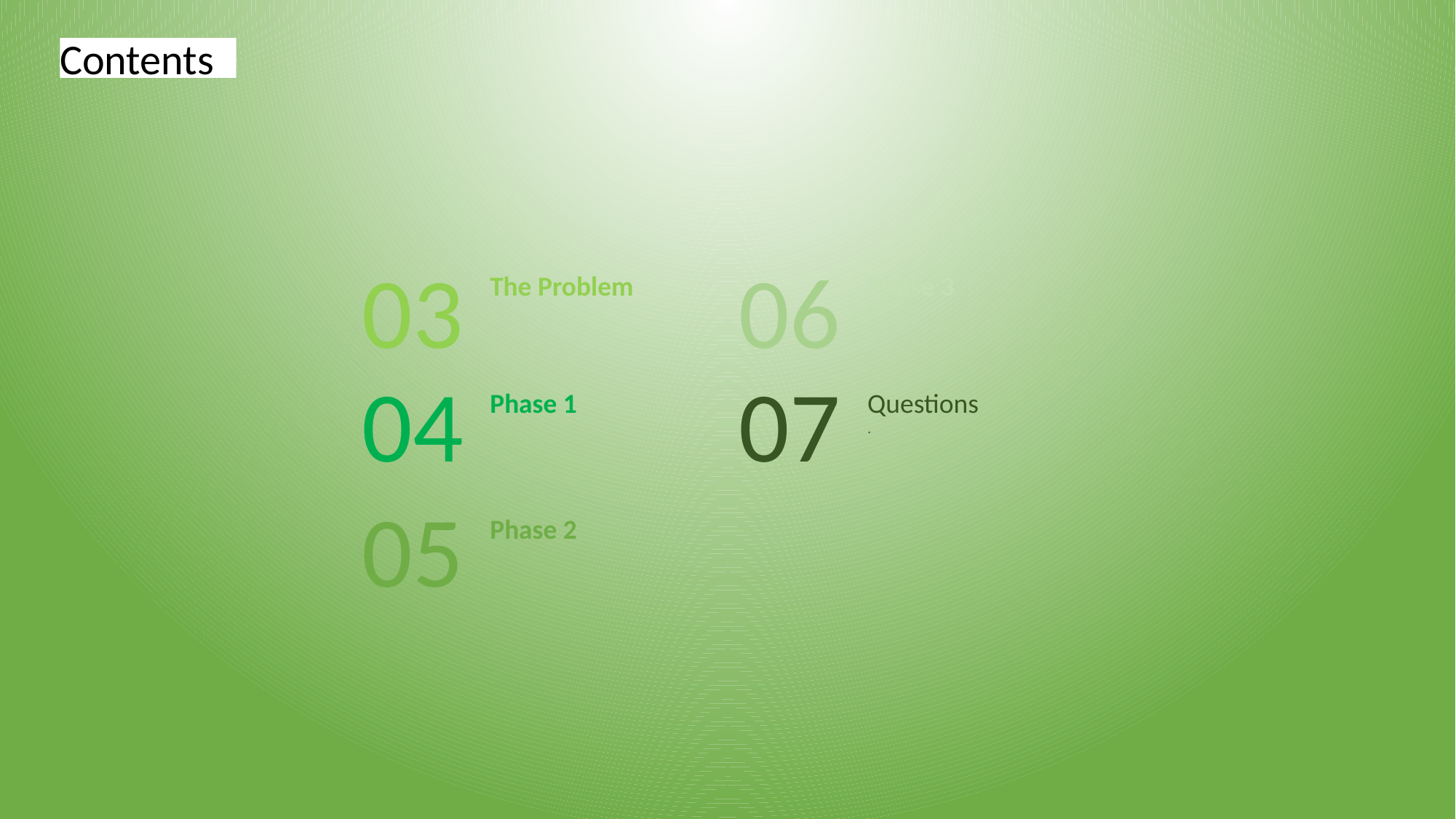

# Contents
03
06
The Problem
Phase 3
04
07
Phase 1
Questions
.
05
Phase 2